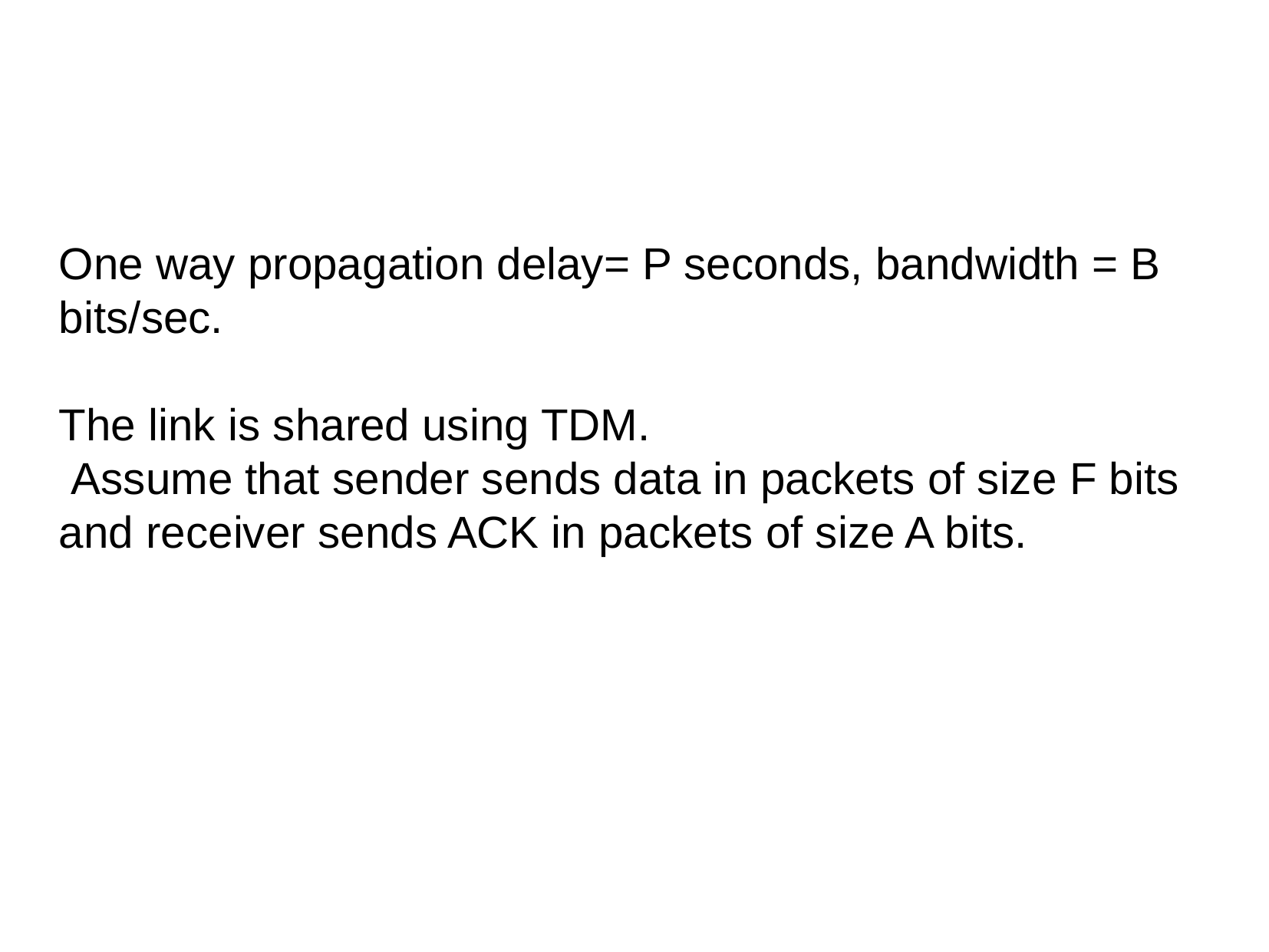

One way propagation delay= P seconds, bandwidth = B bits/sec.

The link is shared using TDM.
 Assume that sender sends data in packets of size F bits and receiver sends ACK in packets of size A bits.